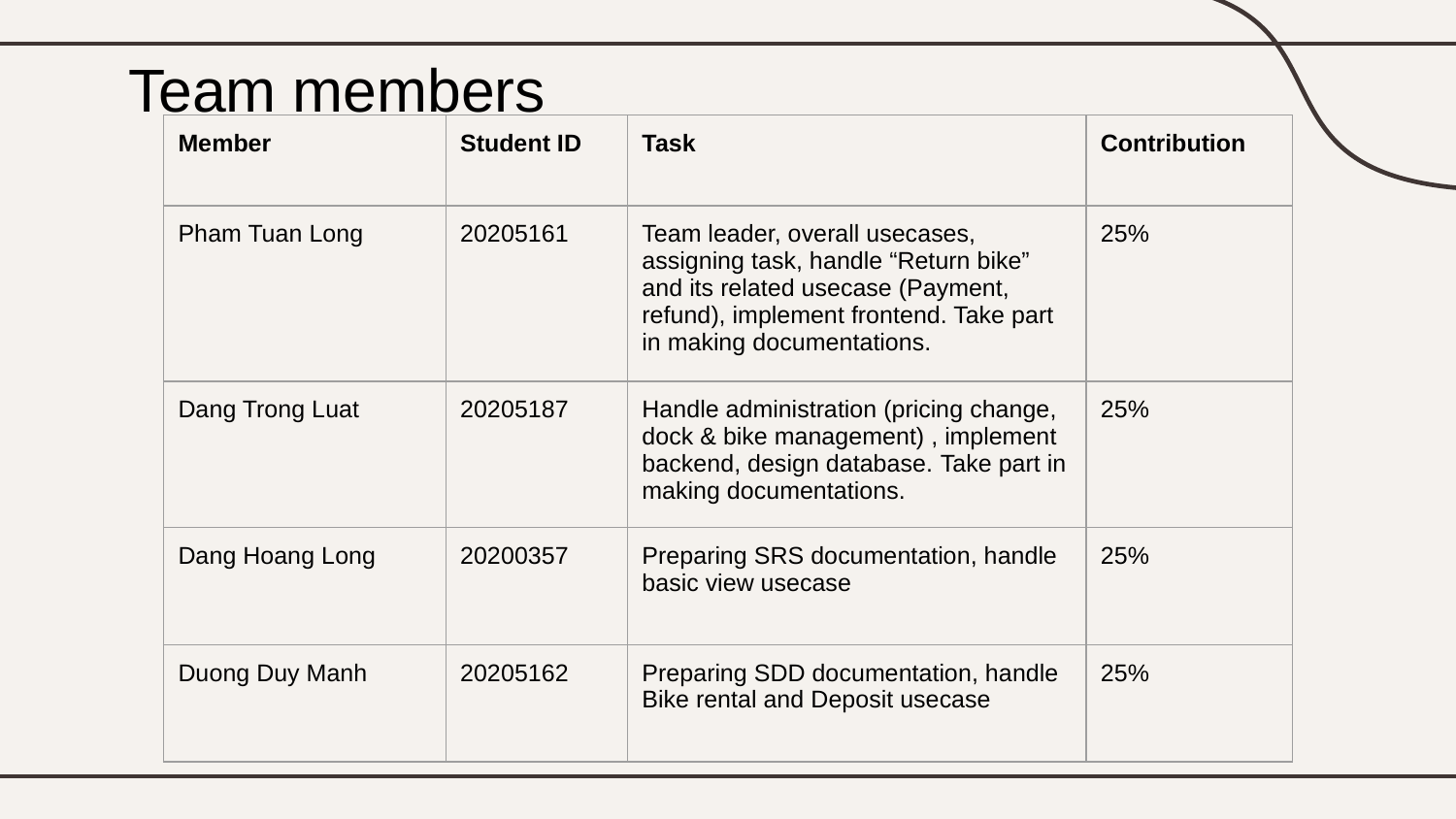

# Team members
| Member | Student ID | Task | Contribution |
| --- | --- | --- | --- |
| Pham Tuan Long | 20205161 | Team leader, overall usecases, assigning task, handle “Return bike” and its related usecase (Payment, refund), implement frontend. Take part in making documentations. | 25% |
| Dang Trong Luat | 20205187 | Handle administration (pricing change, dock & bike management) , implement backend, design database. Take part in making documentations. | 25% |
| Dang Hoang Long | 20200357 | Preparing SRS documentation, handle basic view usecase | 25% |
| Duong Duy Manh | 20205162 | Preparing SDD documentation, handle Bike rental and Deposit usecase | 25% |